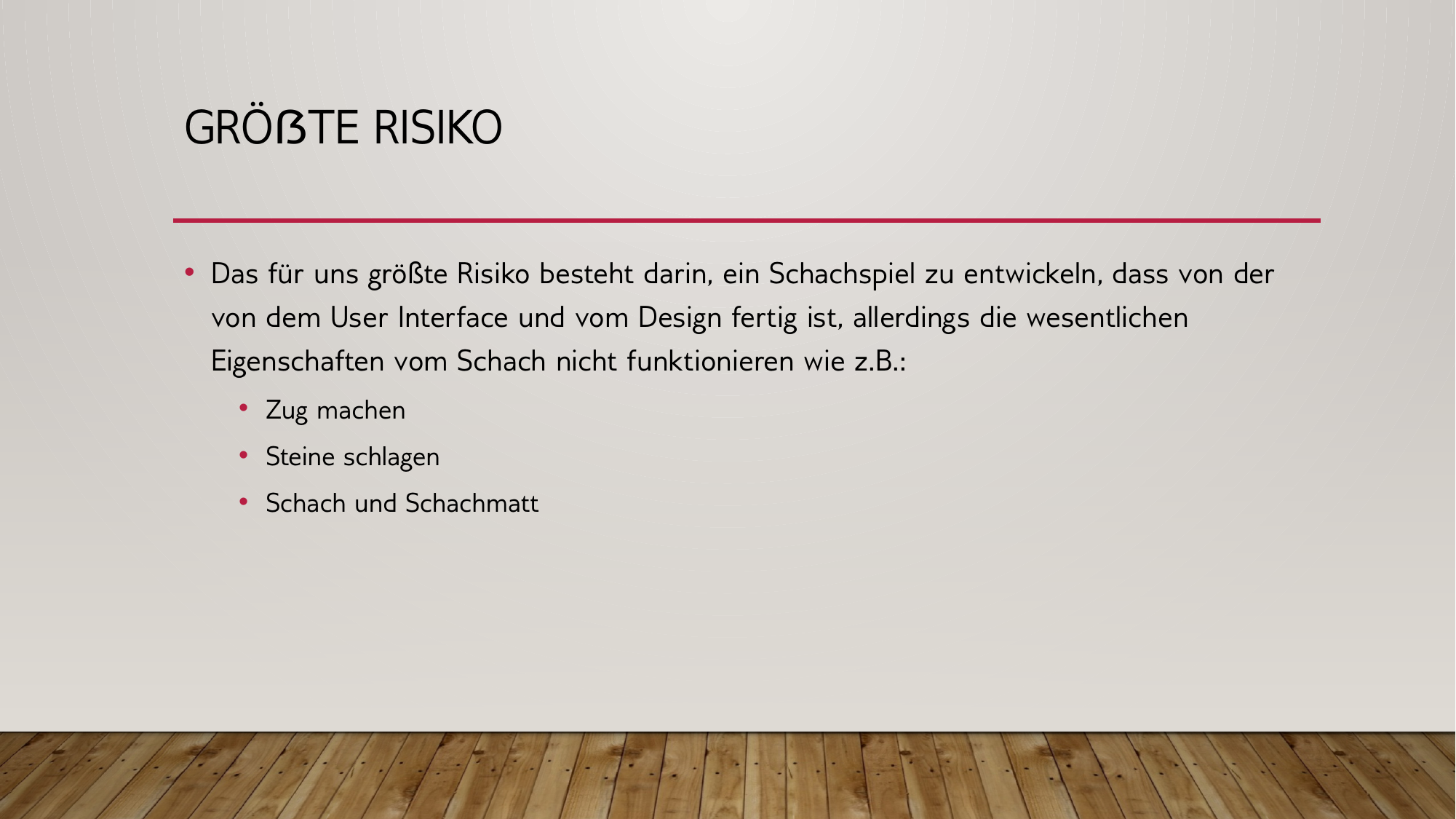

# Größte Risiko
Das für uns größte Risiko besteht darin, ein Schachspiel zu entwickeln, dass von der von dem User Interface und vom Design fertig ist, allerdings die wesentlichen Eigenschaften vom Schach nicht funktionieren wie z.B.:
Zug machen
Steine schlagen
Schach und Schachmatt